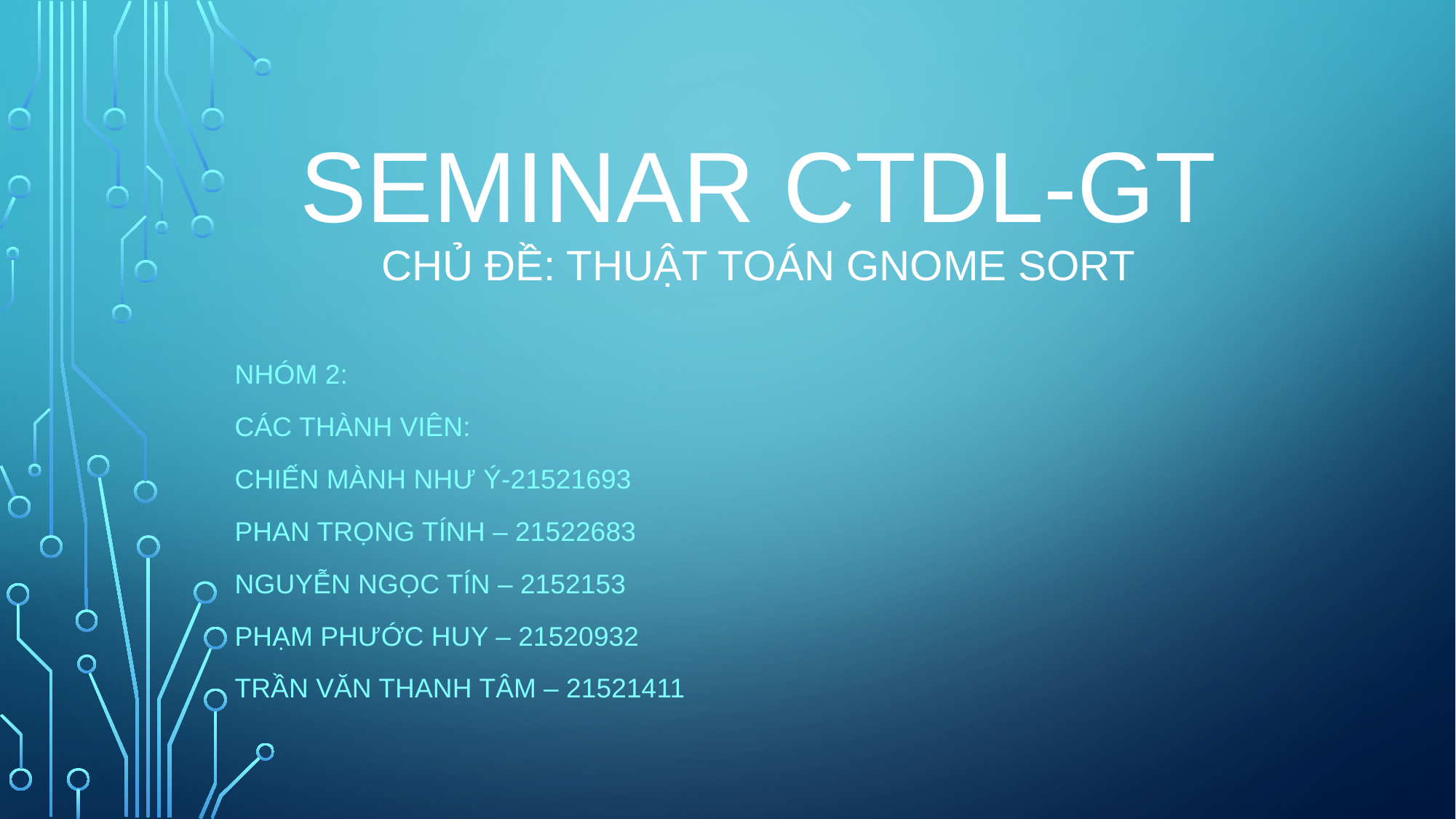

# Seminar CTDL-GT CHỦ ĐỀ: thuật toán gnome sort
Nhóm 2:
Các thành viên:
CHIẾN MÀNH NHƯ Ý-21521693
PHAN TRỌNG TÍNH – 21522683
NGUYỄN NGỌC TÍN – 2152153
PHẠM PHƯỚC HUY – 21520932
TRẦN VĂN THANH TÂM – 21521411